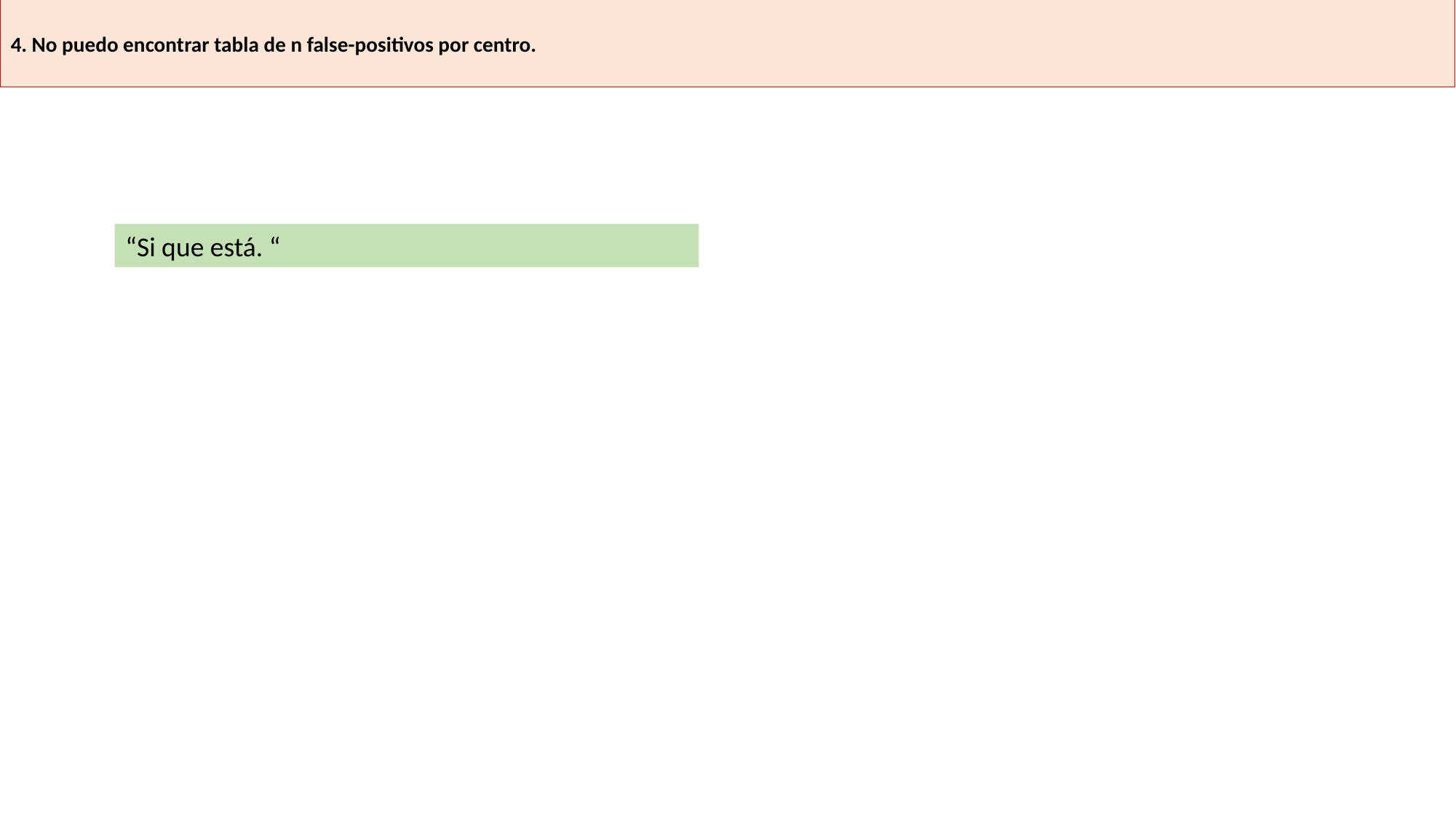

4. No puedo encontrar tabla de n false-positivos por centro.

“Si que está. “